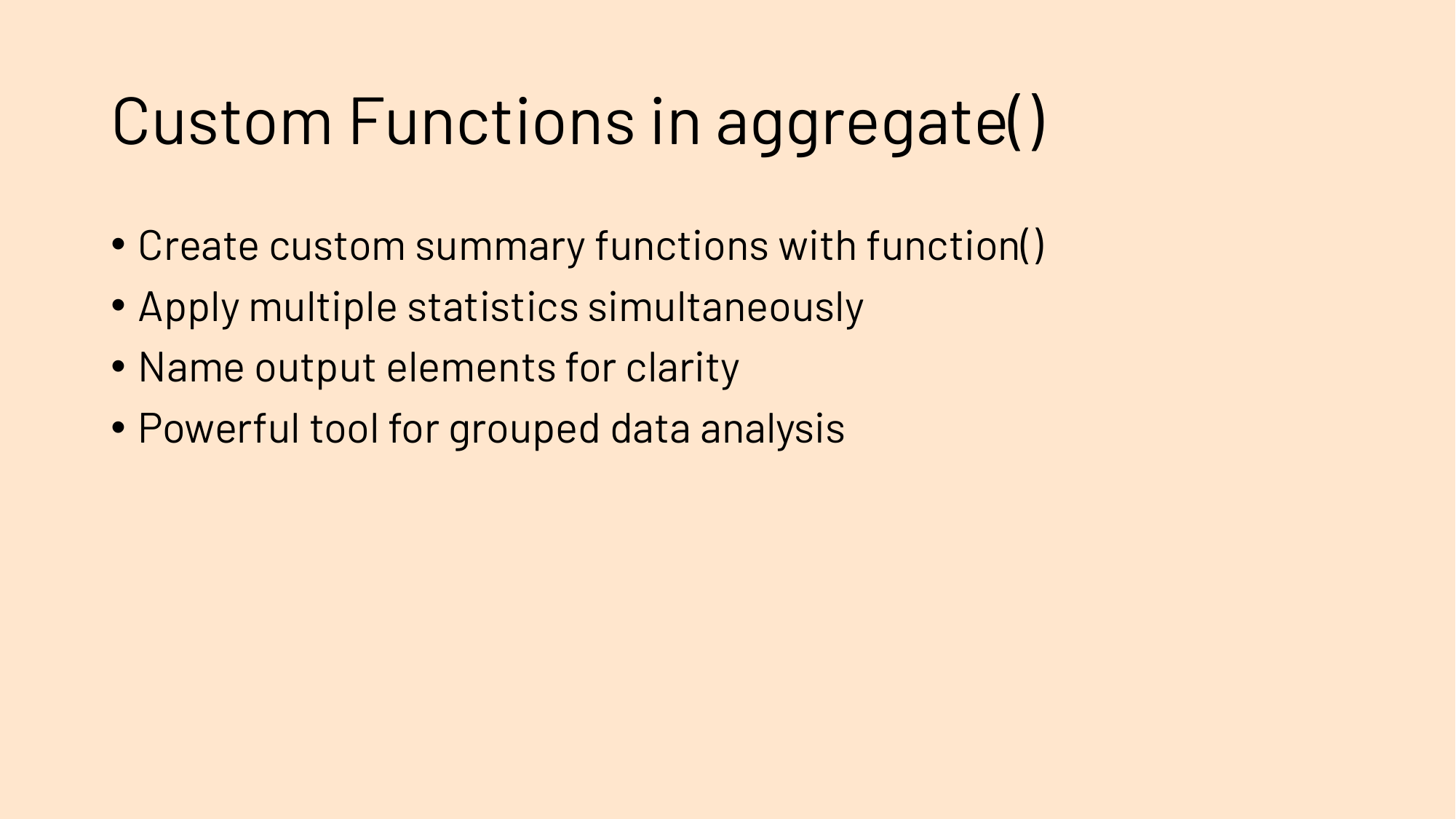

# Custom Functions in aggregate()
Create custom summary functions with function()
Apply multiple statistics simultaneously
Name output elements for clarity
Powerful tool for grouped data analysis